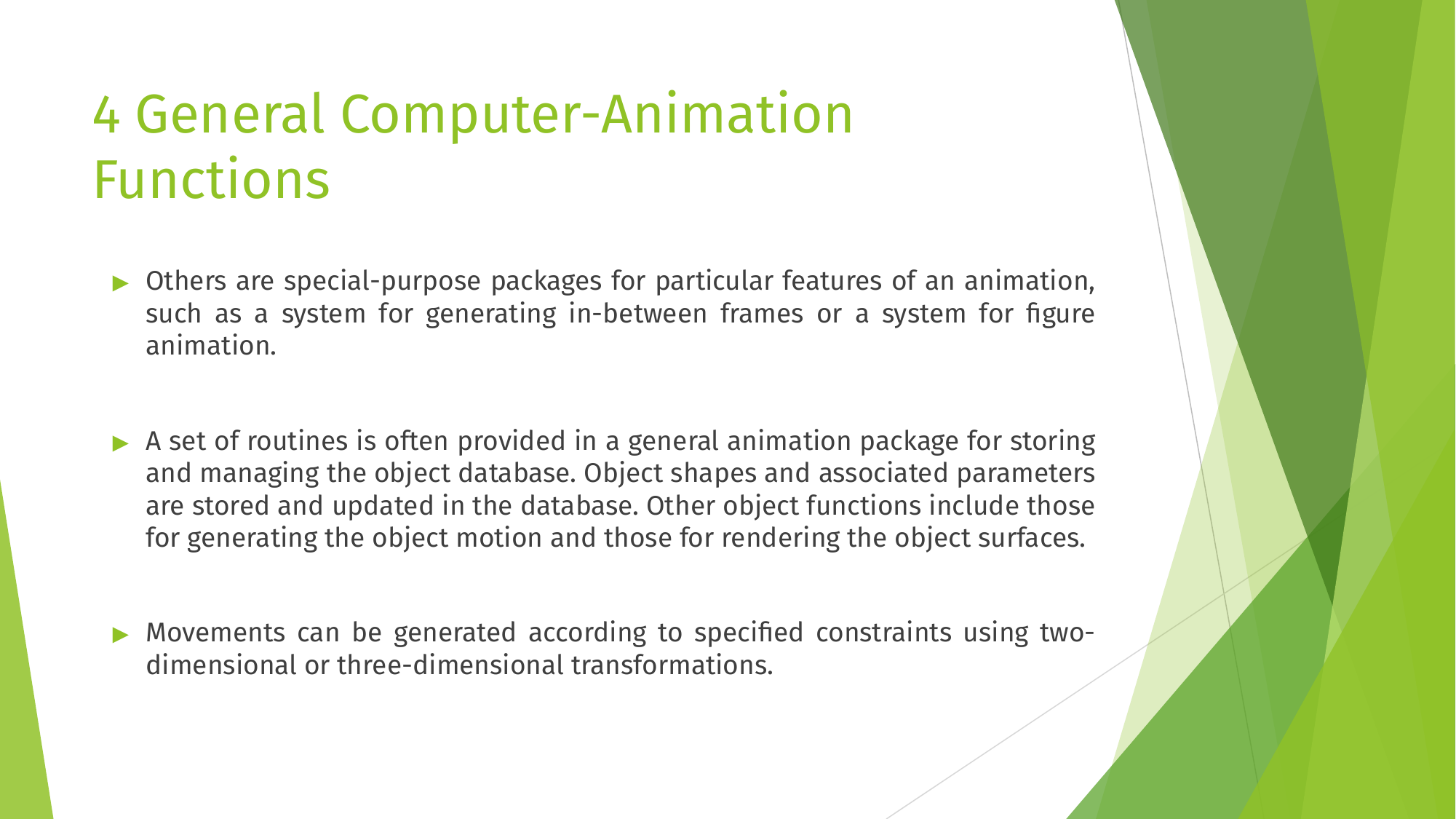

# 4 General Computer-Animation Functions
Others are special-purpose packages for particular features of an animation, such as a system for generating in-between frames or a system for figure animation.

A set of routines is often provided in a general animation package for storing and managing the object database. Object shapes and associated parameters are stored and updated in the database. Other object functions include those for generating the object motion and those for rendering the object surfaces.

Movements can be generated according to specified constraints using two- dimensional or three-dimensional transformations.